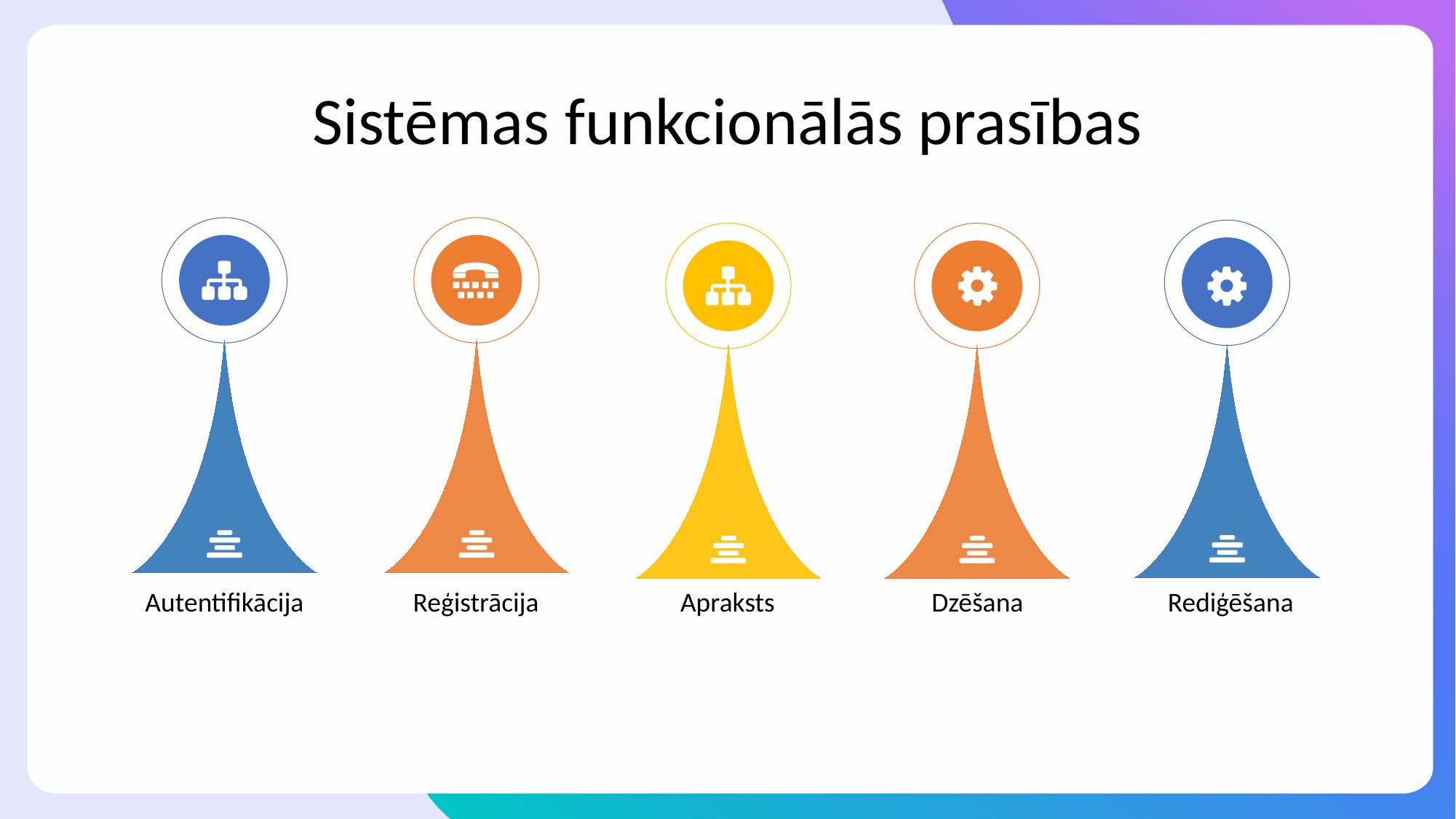

# Sistēmas funkcionālās prasības

Autentifikācija
Reģistrācija
Apraksts
Dzēšana
Rediģēšana